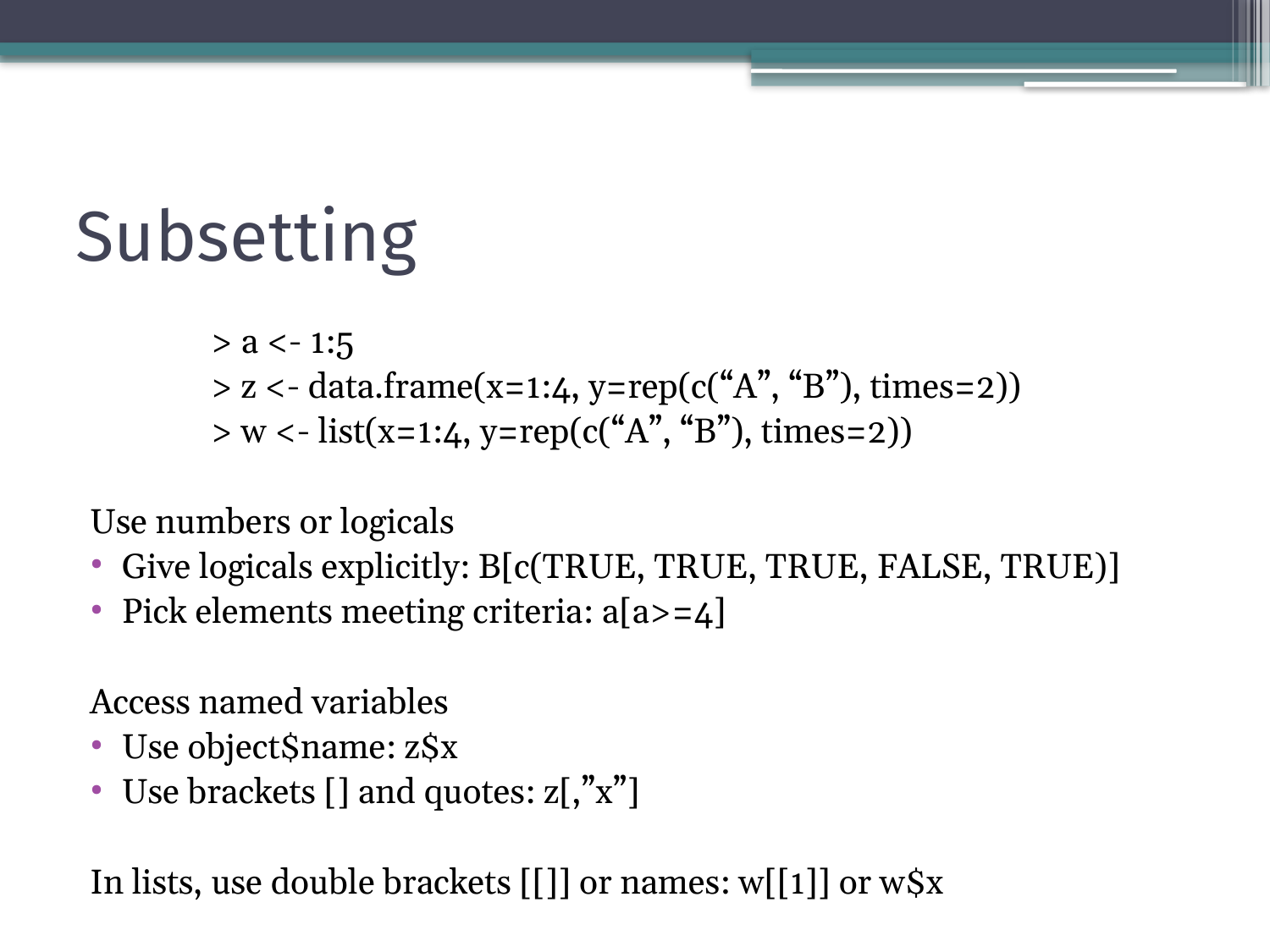

# Subsetting
		> a <- 1:5
		> z <- data.frame(x=1:4, y=rep(c(“A”, “B”), times=2))
		> w <- list(x=1:4, y=rep(c(“A”, “B”), times=2))

Use numbers or logicals
Give logicals explicitly: B[c(TRUE, TRUE, TRUE, FALSE, TRUE)]
Pick elements meeting criteria: a[a>=4]

Access named variables
Use object$name: z$x
Use brackets [] and quotes: z[,”x”]

In lists, use double brackets [[]] or names: w[[1]] or w$x